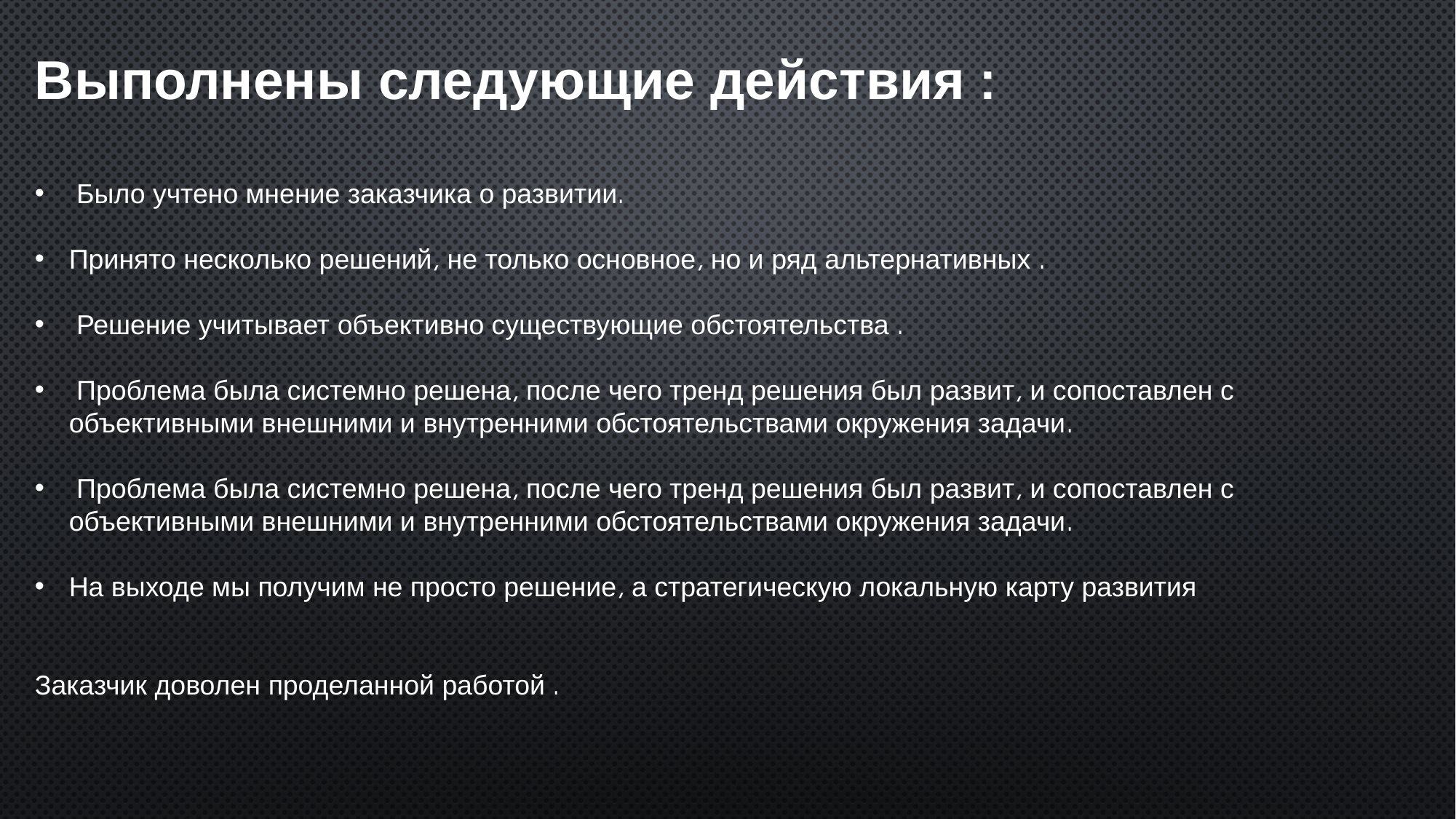

Выполнены следующие действия :

 Было учтено мнение заказчика о развитии.

Принято несколько решений, не только основное, но и ряд альтернативных .

 Решение учитывает объективно существующие обстоятельства .

 Проблема была системно решена, после чего тренд решения был развит, и сопоставлен с объективными внешними и внутренними обстоятельствами окружения задачи.

 Проблема была системно решена, после чего тренд решения был развит, и сопоставлен с объективными внешними и внутренними обстоятельствами окружения задачи.

На выходе мы получим не просто решение, а стратегическую локальную карту развития

Заказчик доволен проделанной работой .